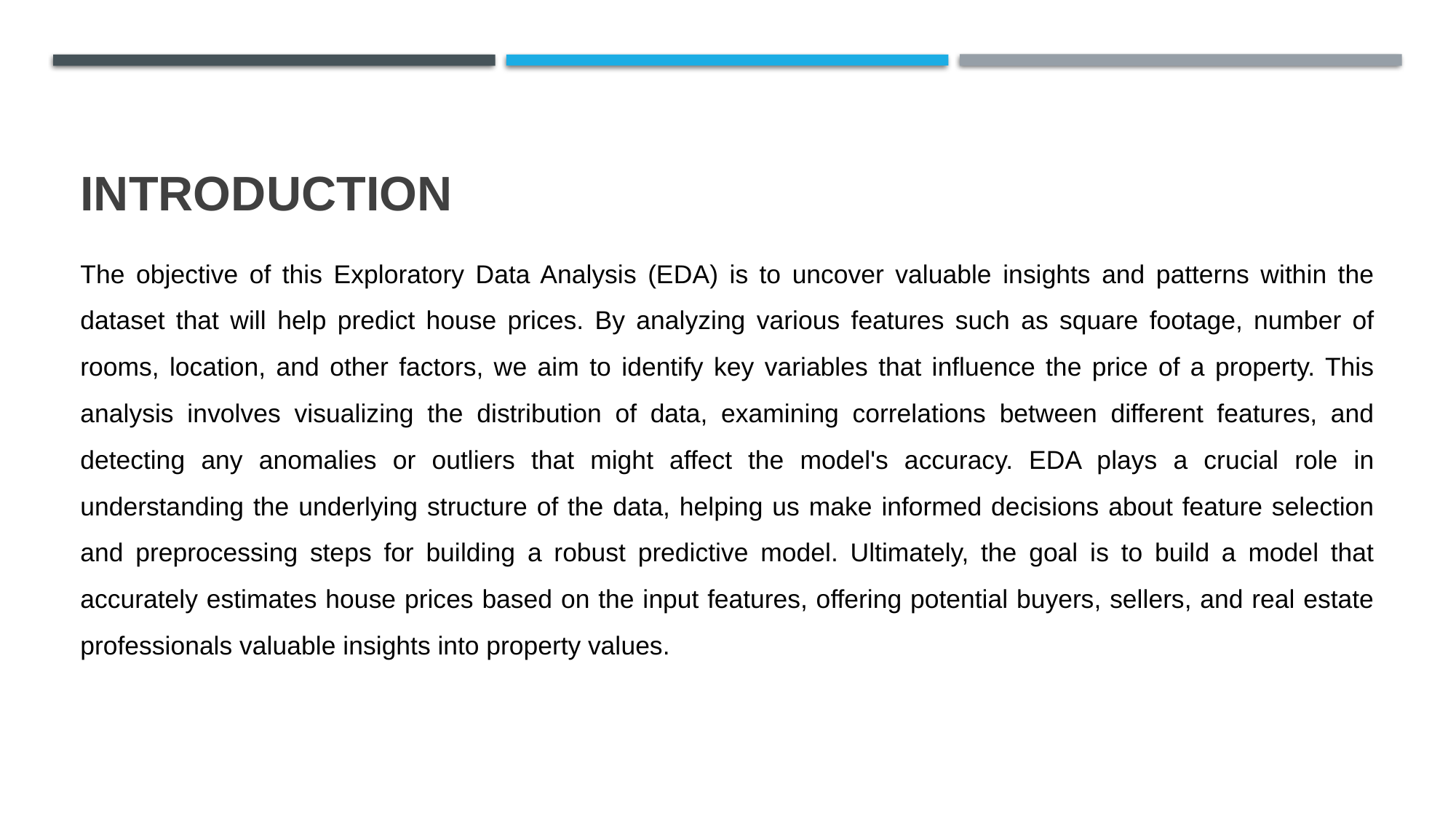

# INTRODUCTION
The objective of this Exploratory Data Analysis (EDA) is to uncover valuable insights and patterns within the dataset that will help predict house prices. By analyzing various features such as square footage, number of rooms, location, and other factors, we aim to identify key variables that influence the price of a property. This analysis involves visualizing the distribution of data, examining correlations between different features, and detecting any anomalies or outliers that might affect the model's accuracy. EDA plays a crucial role in understanding the underlying structure of the data, helping us make informed decisions about feature selection and preprocessing steps for building a robust predictive model. Ultimately, the goal is to build a model that accurately estimates house prices based on the input features, offering potential buyers, sellers, and real estate professionals valuable insights into property values.